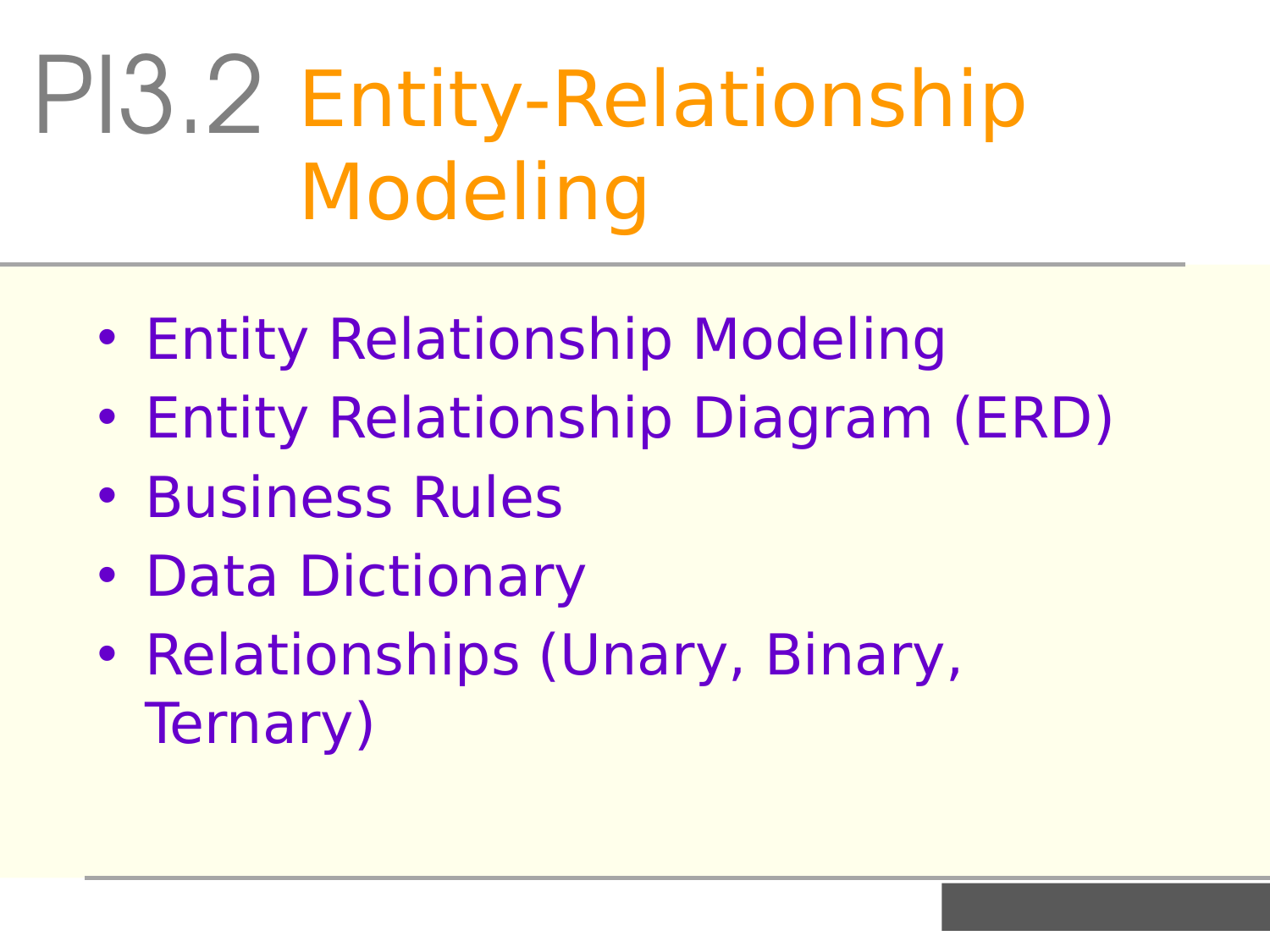

PI3.2
Entity-Relationship Modeling
Entity Relationship Modeling
Entity Relationship Diagram (ERD)
Business Rules
Data Dictionary
Relationships (Unary, Binary, Ternary)